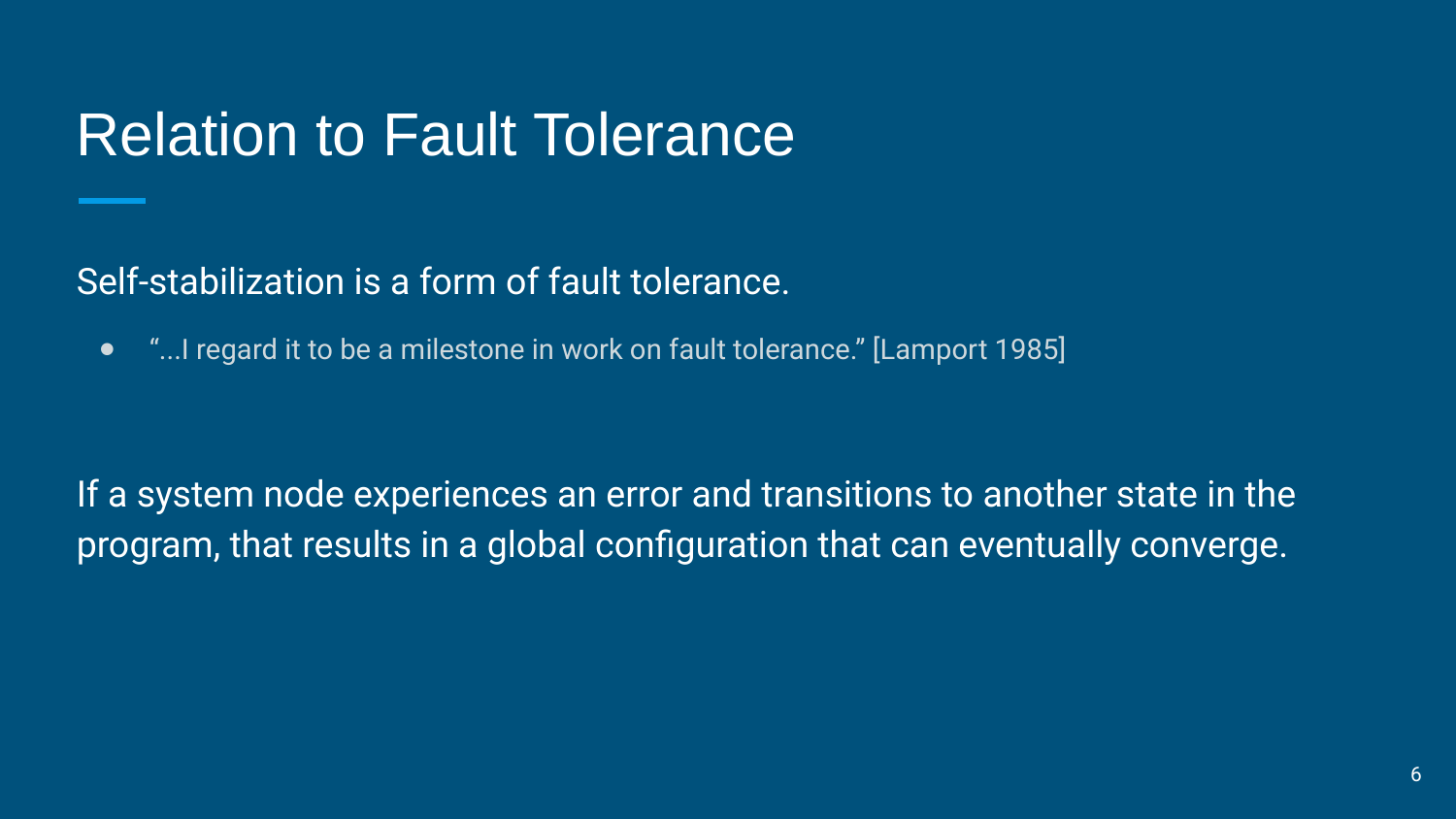

# Relation to Fault Tolerance
Self-stabilization is a form of fault tolerance.
“...I regard it to be a milestone in work on fault tolerance.” [Lamport 1985]

If a system node experiences an error and transitions to another state in the program, that results in a global configuration that can eventually converge.

6